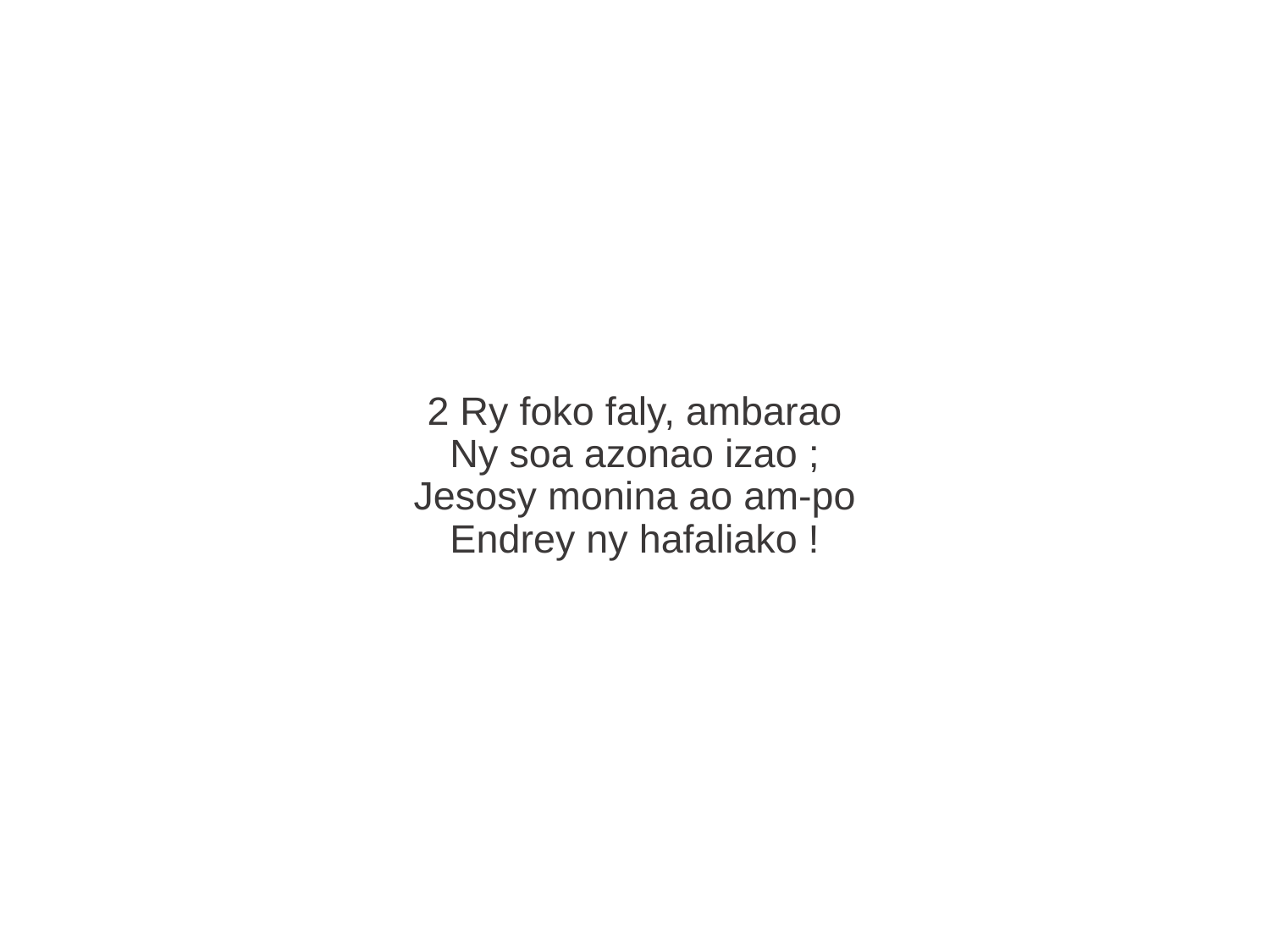

2 Ry foko faly, ambarao
Ny soa azonao izao ;
Jesosy monina ao am-po
Endrey ny hafaliako !